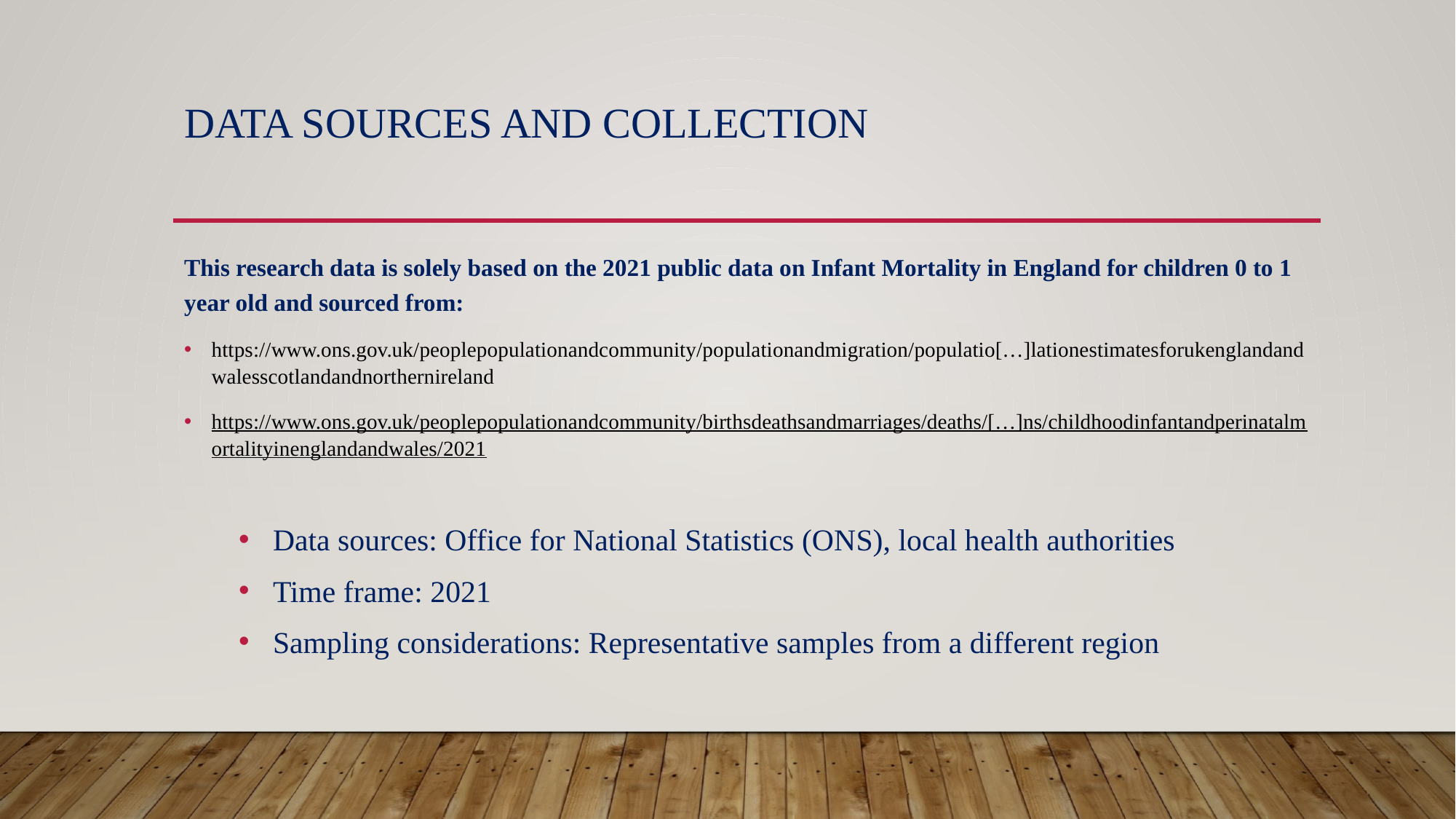

# Data sources and collection
This research data is solely based on the 2021 public data on Infant Mortality in England for children 0 to 1 year old and sourced from:
https://www.ons.gov.uk/peoplepopulationandcommunity/populationandmigration/populatio[…]lationestimatesforukenglandandwalesscotlandandnorthernireland
https://www.ons.gov.uk/peoplepopulationandcommunity/birthsdeathsandmarriages/deaths/[…]ns/childhoodinfantandperinatalmortalityinenglandandwales/2021

Data sources: Office for National Statistics (ONS), local health authorities
Time frame: 2021
Sampling considerations: Representative samples from a different region